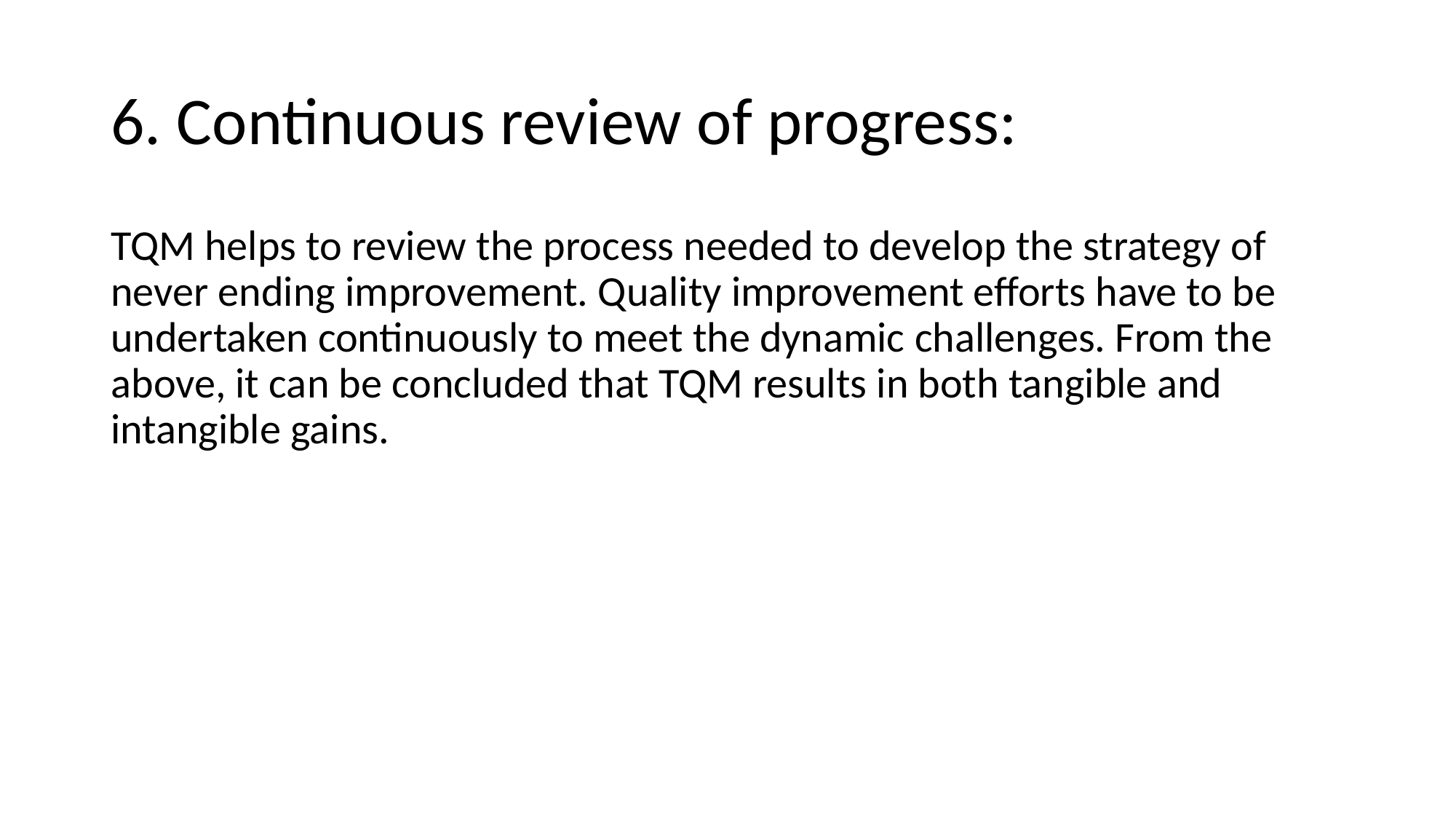

# 6. Continuous review of progress:
TQM helps to review the process needed to develop the strategy of never ending improvement. Quality improvement efforts have to be undertaken continuously to meet the dynamic challenges. From the above, it can be concluded that TQM results in both tangible and intangible gains.